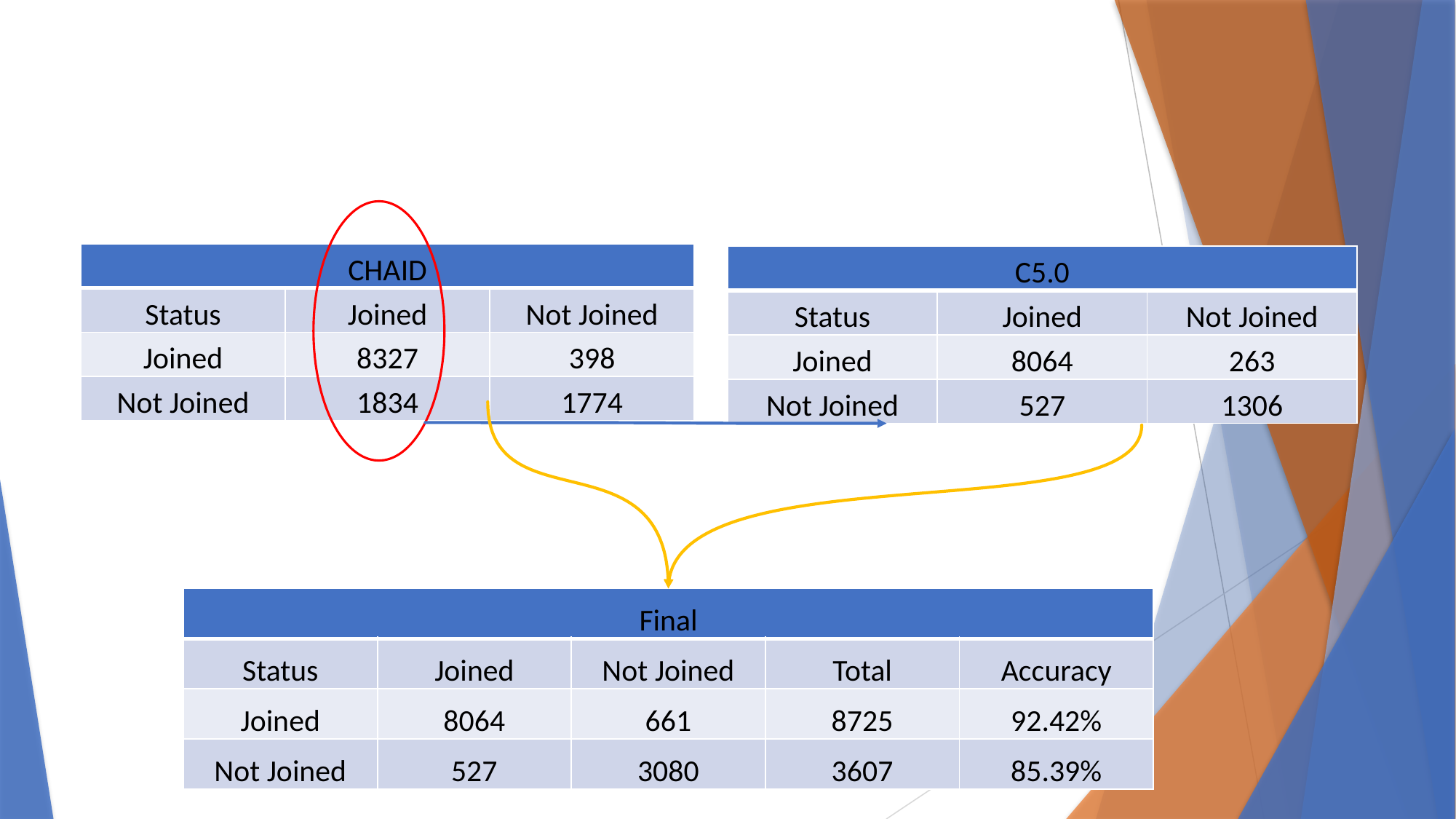

#

| CHAID |  |  |
| --- | --- | --- |
| Status | Joined | Not Joined |
| Joined | 8327 | 398 |
| Not Joined | 1834 | 1774 |
| C5.0 |  |  |
| --- | --- | --- |
| Status | Joined | Not Joined |
| Joined | 8064 | 263 |
| Not Joined | 527 | 1306 |
| Final |  |  |  |  |
| --- | --- | --- | --- | --- |
| Status | Joined | Not Joined | Total | Accuracy |
| Joined | 8064 | 661 | 8725 | 92.42% |
| Not Joined | 527 | 3080 | 3607 | 85.39% |